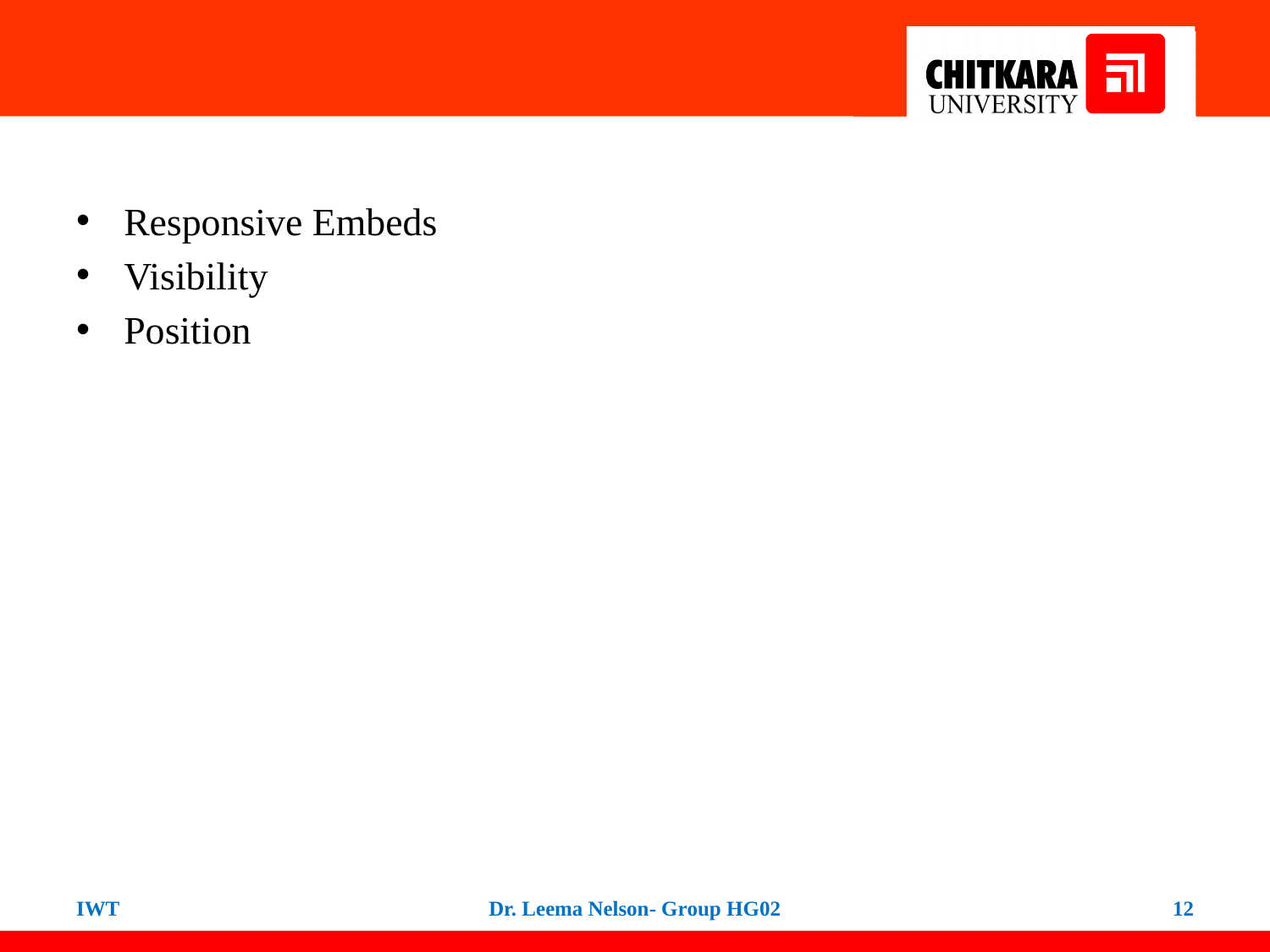

#
Responsive Embeds
Visibility
Position

IWT
Dr. Leema Nelson- Group HG02
12